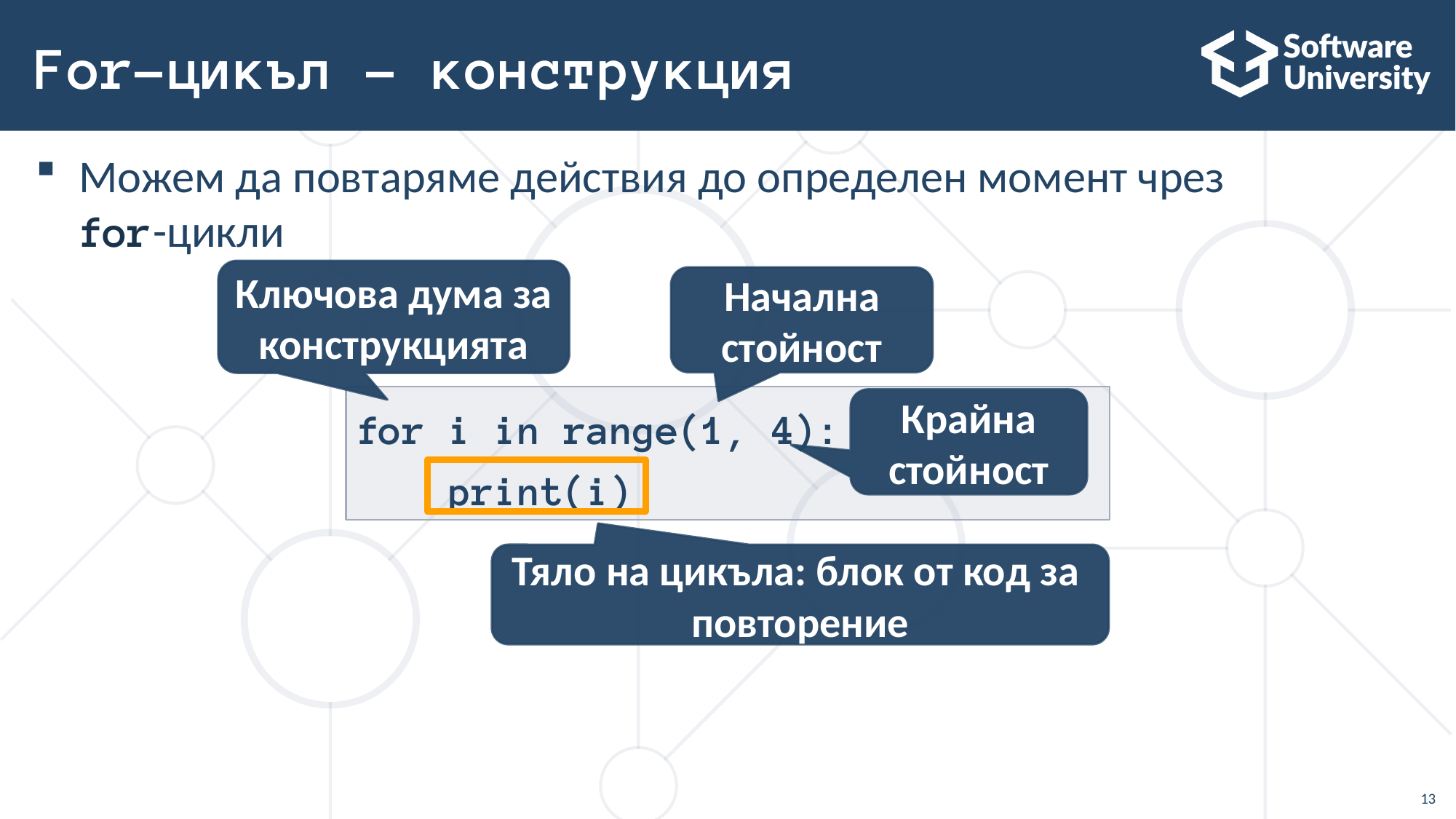

# For-цикъл – конструкция
Можем да повтаряме действия до определен момент чрез
for-цикли
Ключова дума за конструкцията
Начална стойност
for i in range(1, 4):
    print(i)
Крайна стойност

Тяло на цикъла: блок от код за
повторение
13